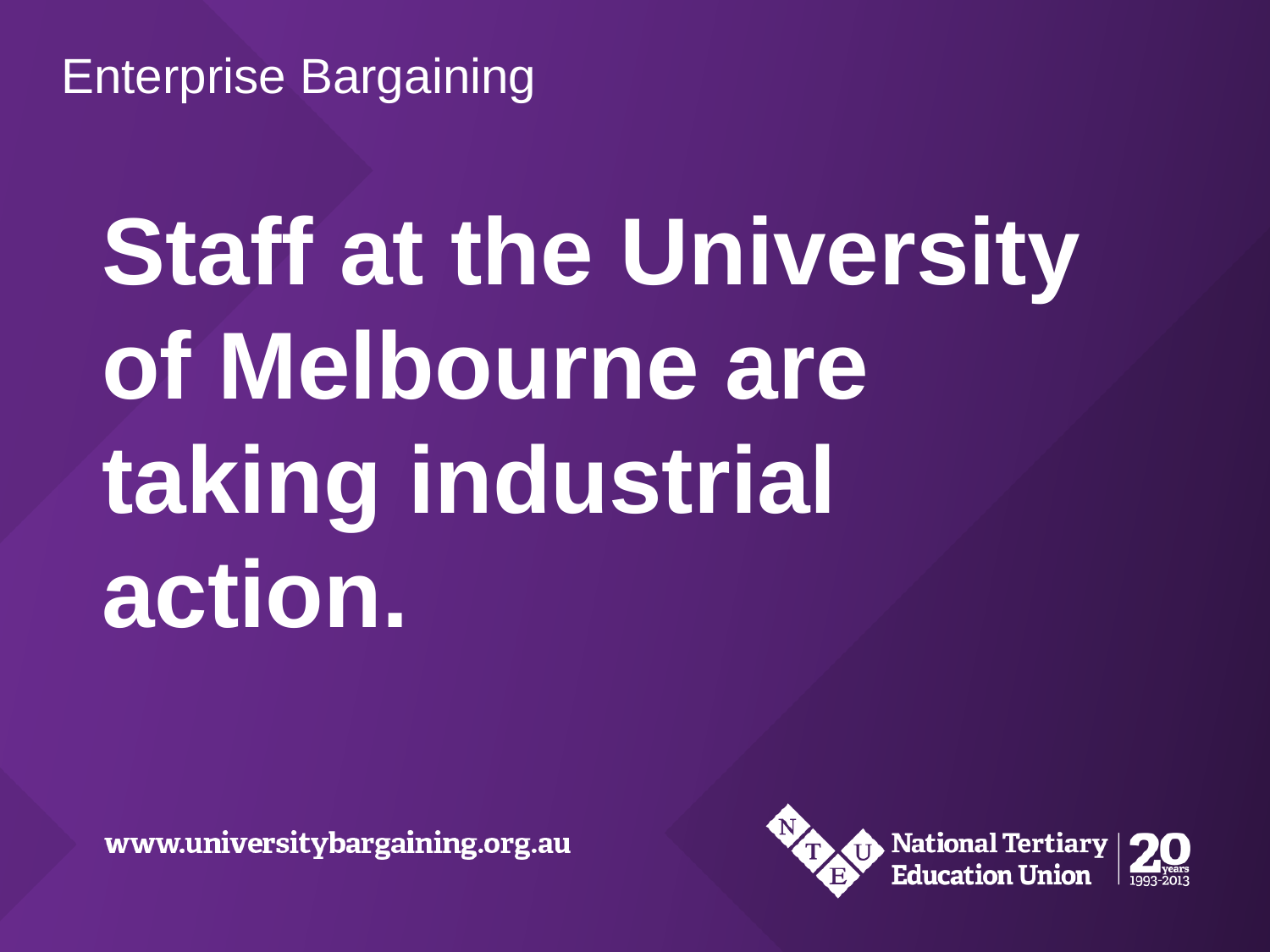

Staff at the University of Melbourne are taking industrial action.